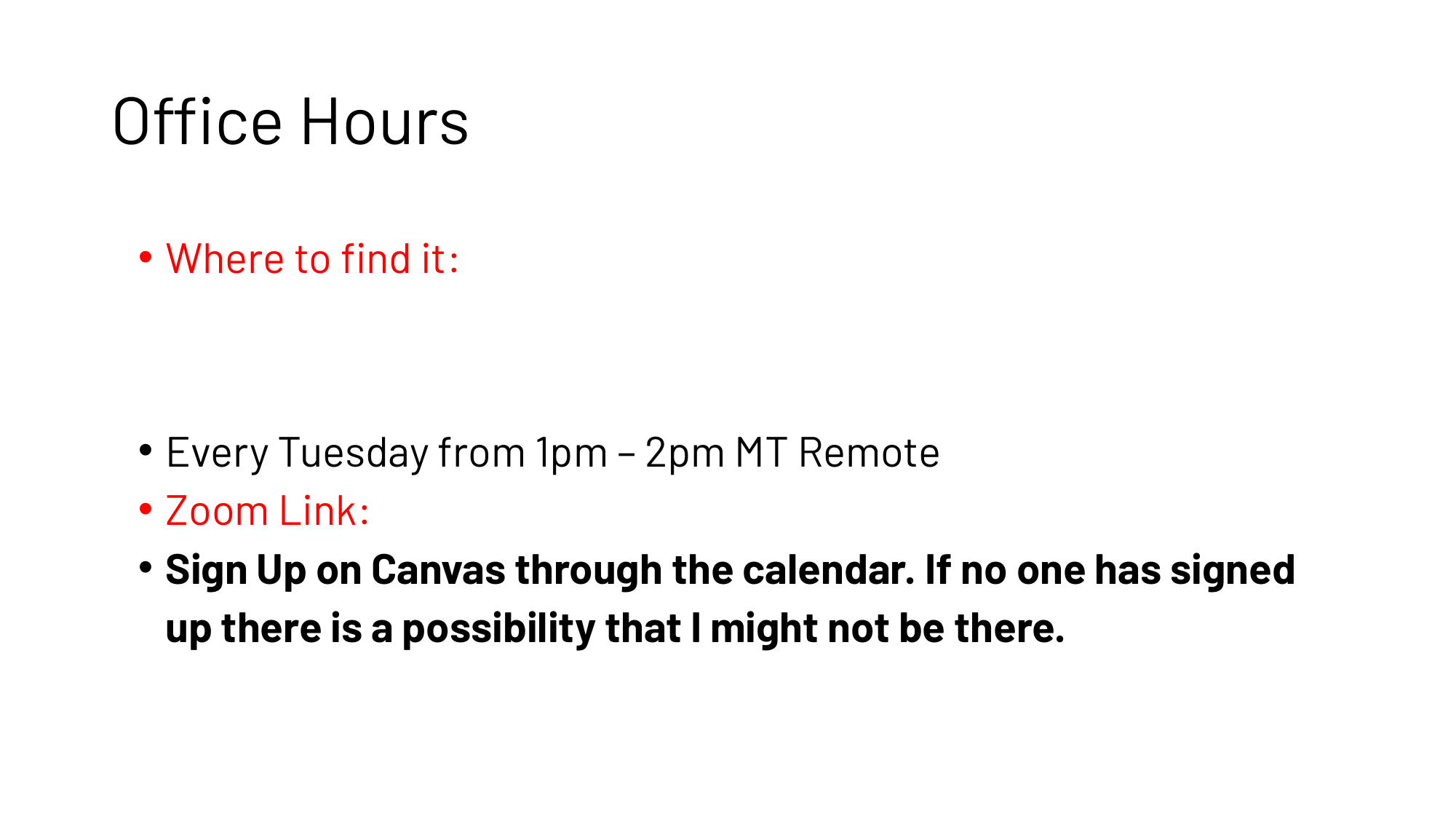

# Office Hours
Where to find it:

Every Tuesday from 1pm – 2pm MT Remote
Zoom Link:
Sign Up on Canvas through the calendar. If no one has signed up there is a possibility that I might not be there.